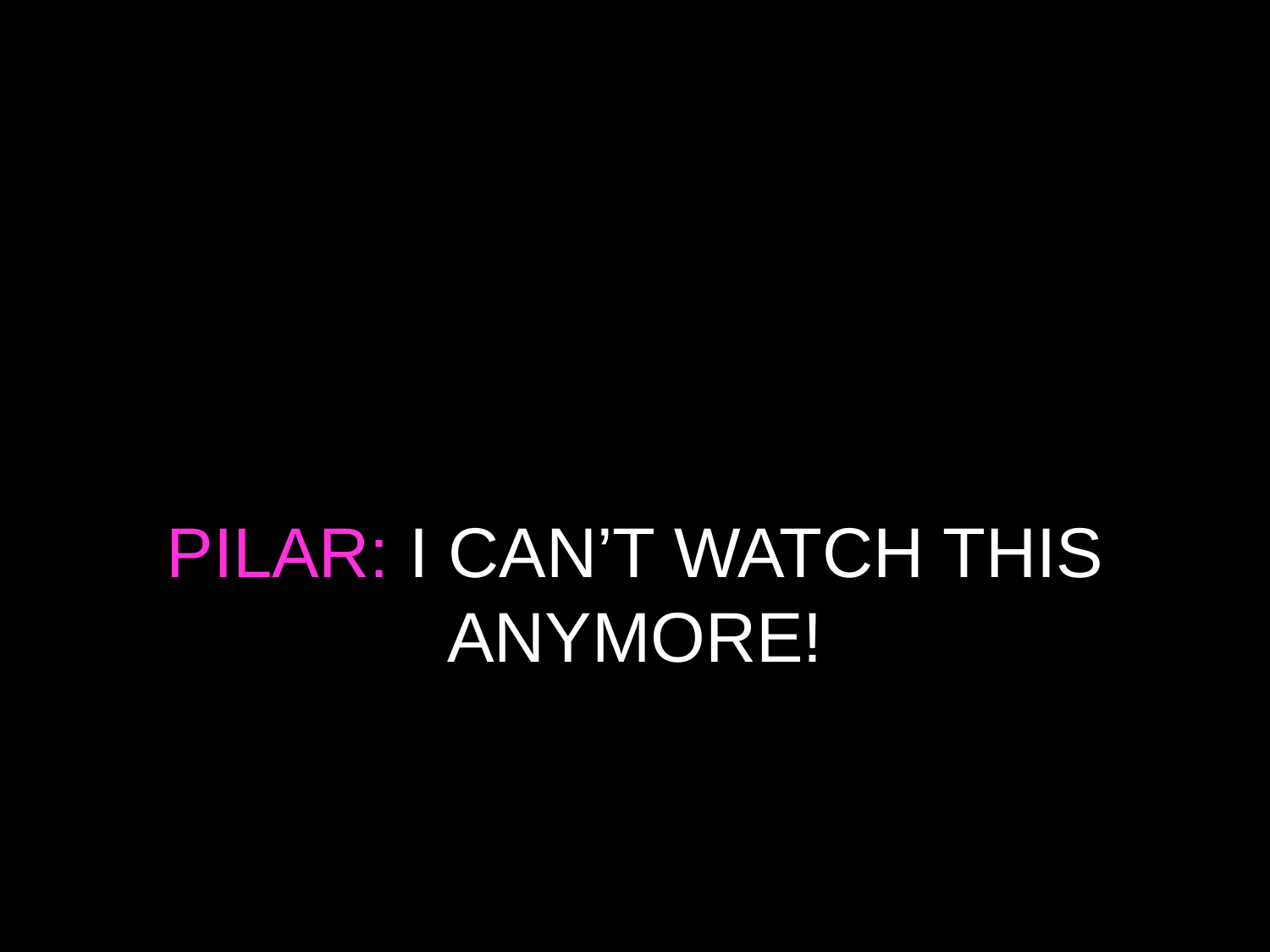

# PILAR: I CAN’T WATCH THIS ANYMORE!